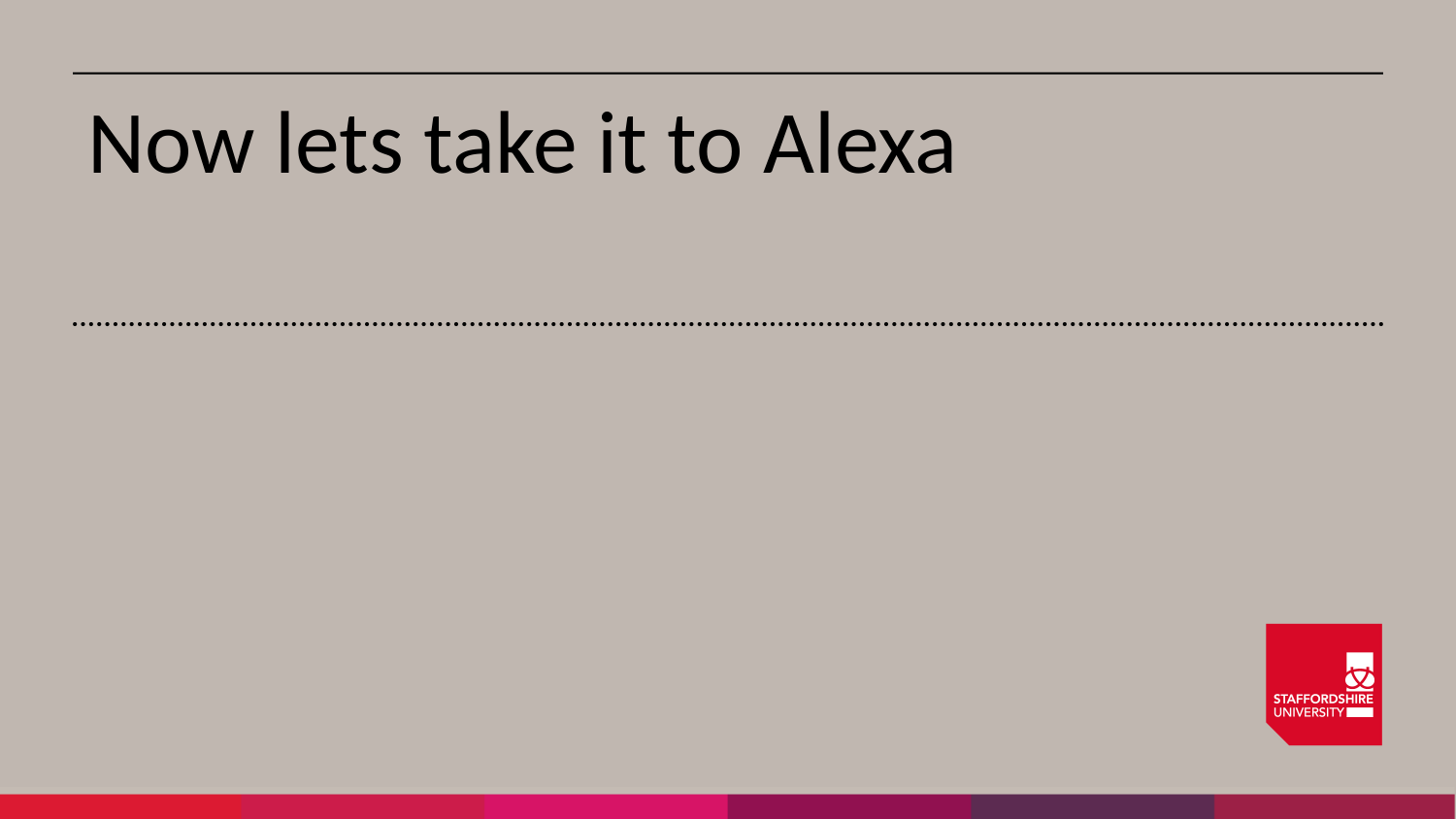

# Now lets take it to Alexa